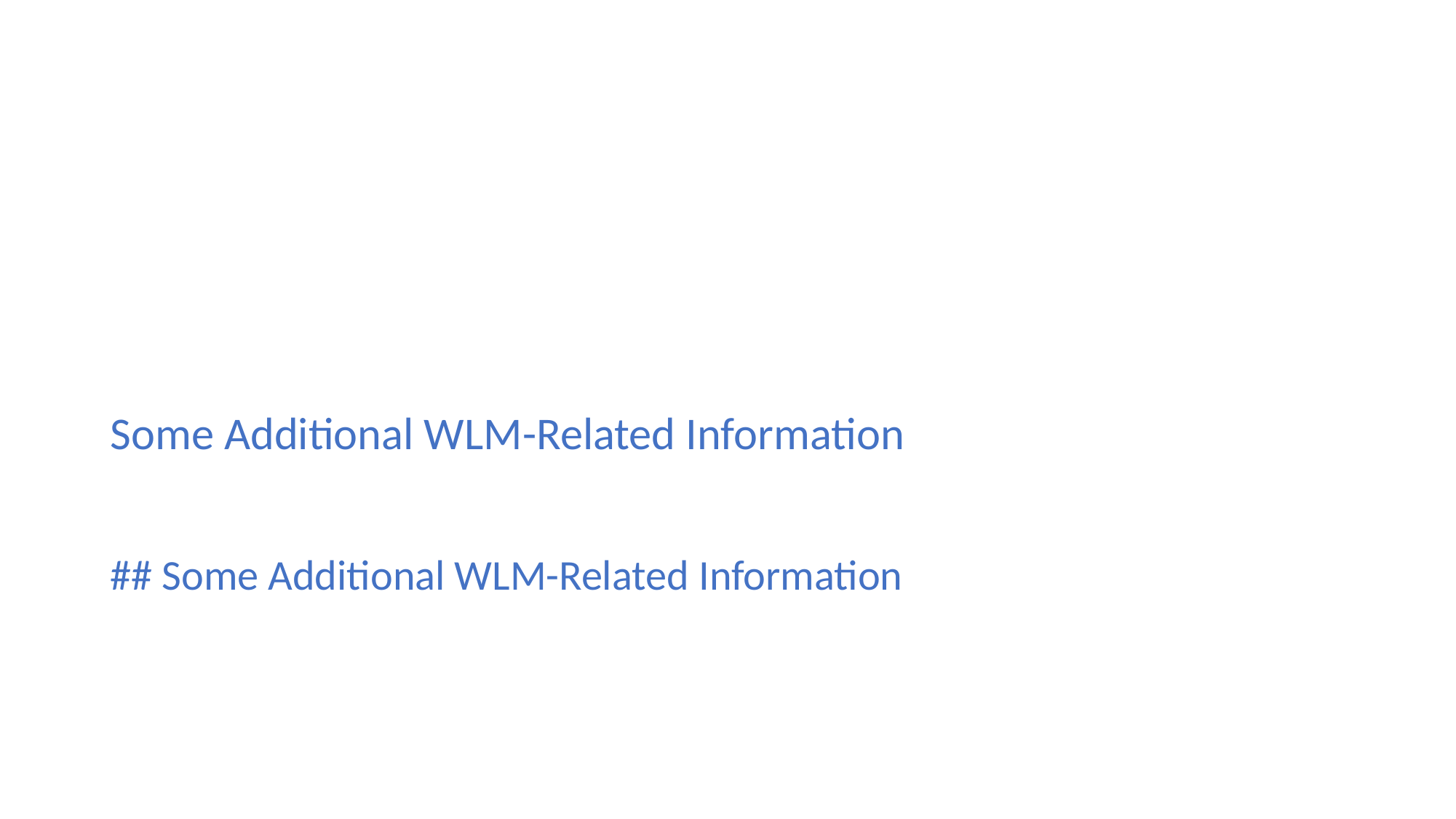

# Some Additional WLM-Related Information
## Some Additional WLM-Related Information